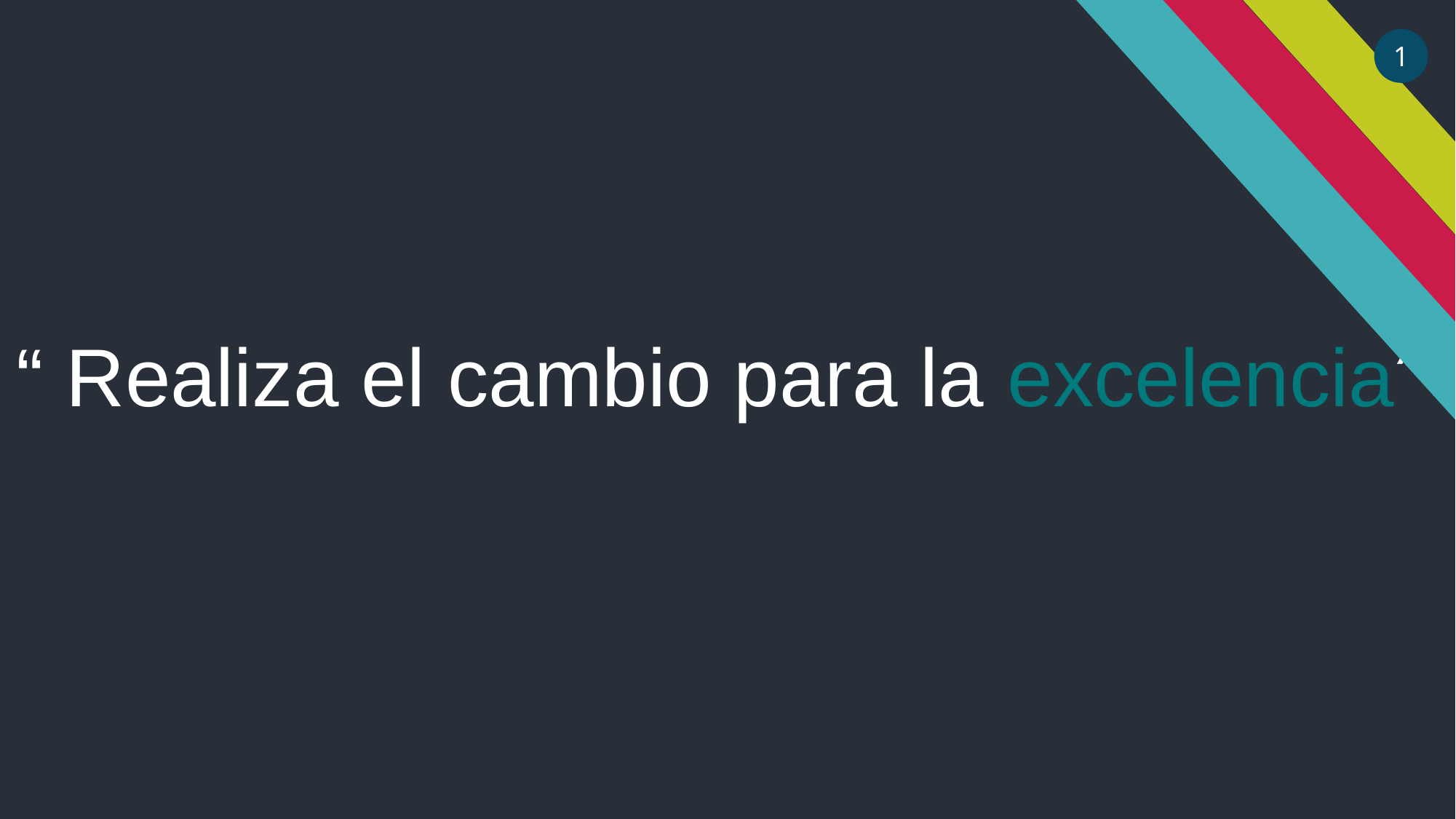

1
“ Realiza el cambio para la excelencia”